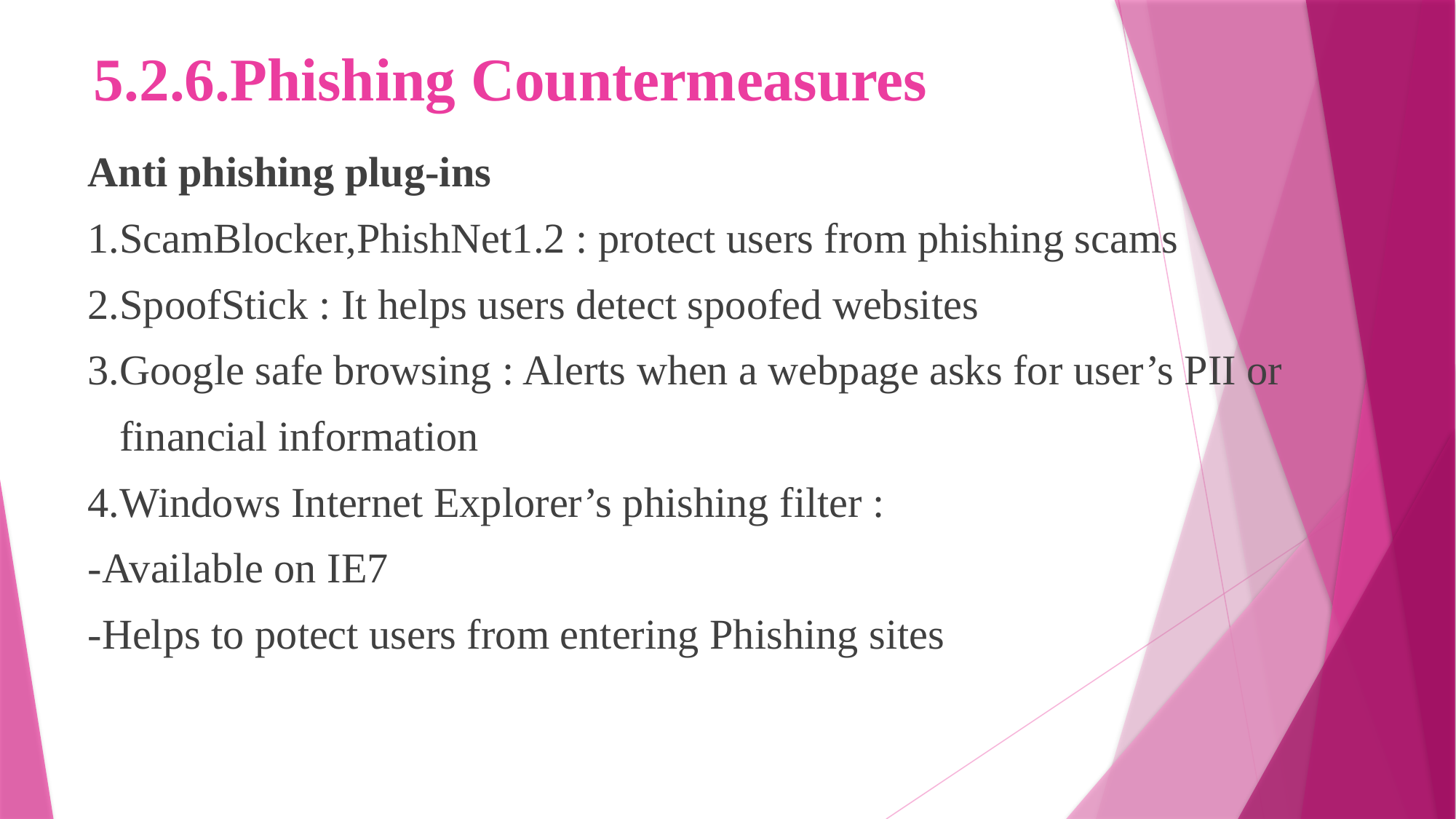

# 5.2.6.Phishing Countermeasures
Anti phishing plug-ins
1.ScamBlocker,PhishNet1.2 : protect users from phishing scams
2.SpoofStick : It helps users detect spoofed websites
3.Google safe browsing : Alerts when a webpage asks for user’s PII or
   financial information
4.Windows Internet Explorer’s phishing filter :
-Available on IE7
-Helps to potect users from entering Phishing sites